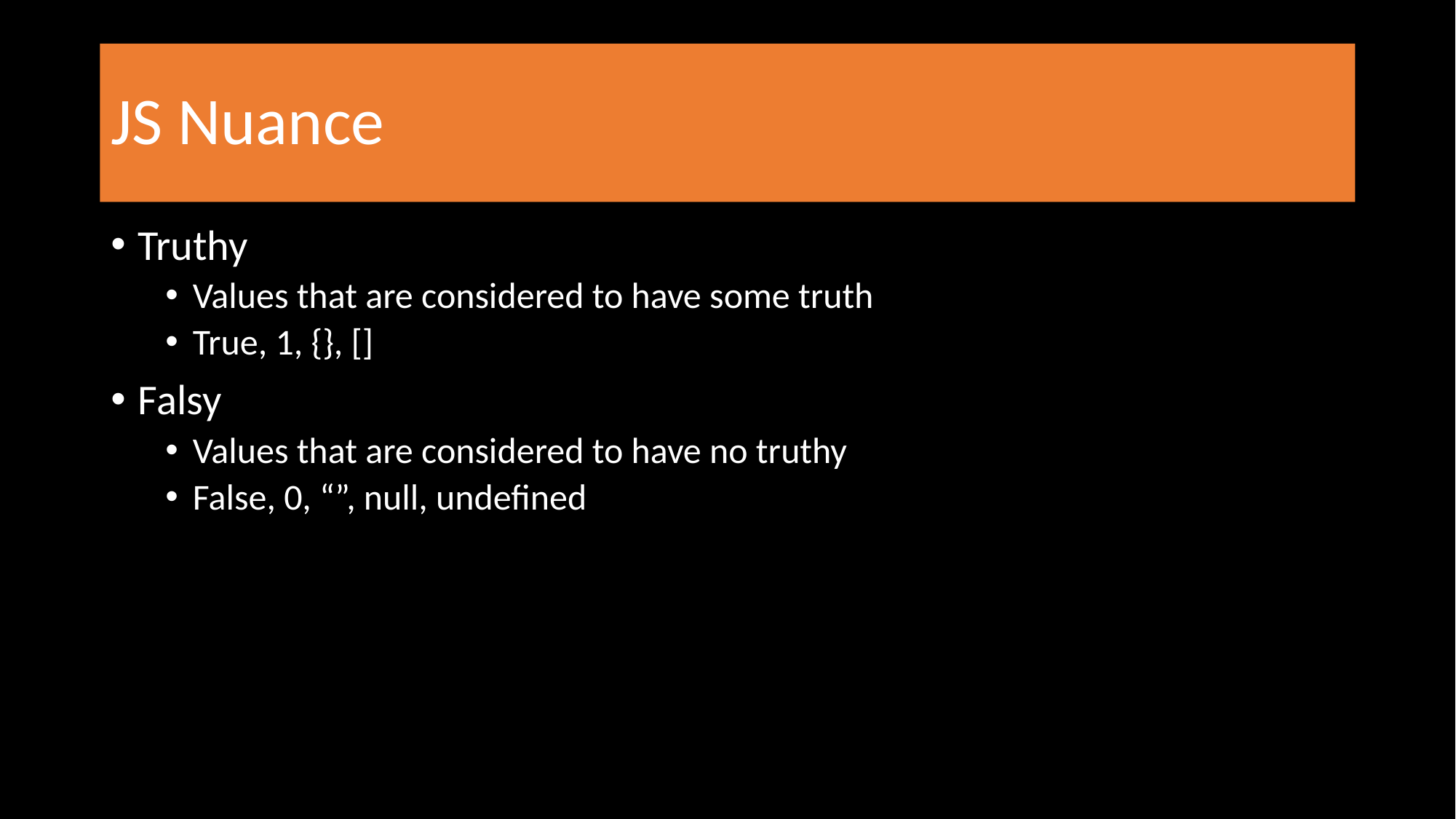

# JS Nuance
Truthy
Values that are considered to have some truth
True, 1, {}, []
Falsy
Values that are considered to have no truthy
False, 0, “”, null, undefined